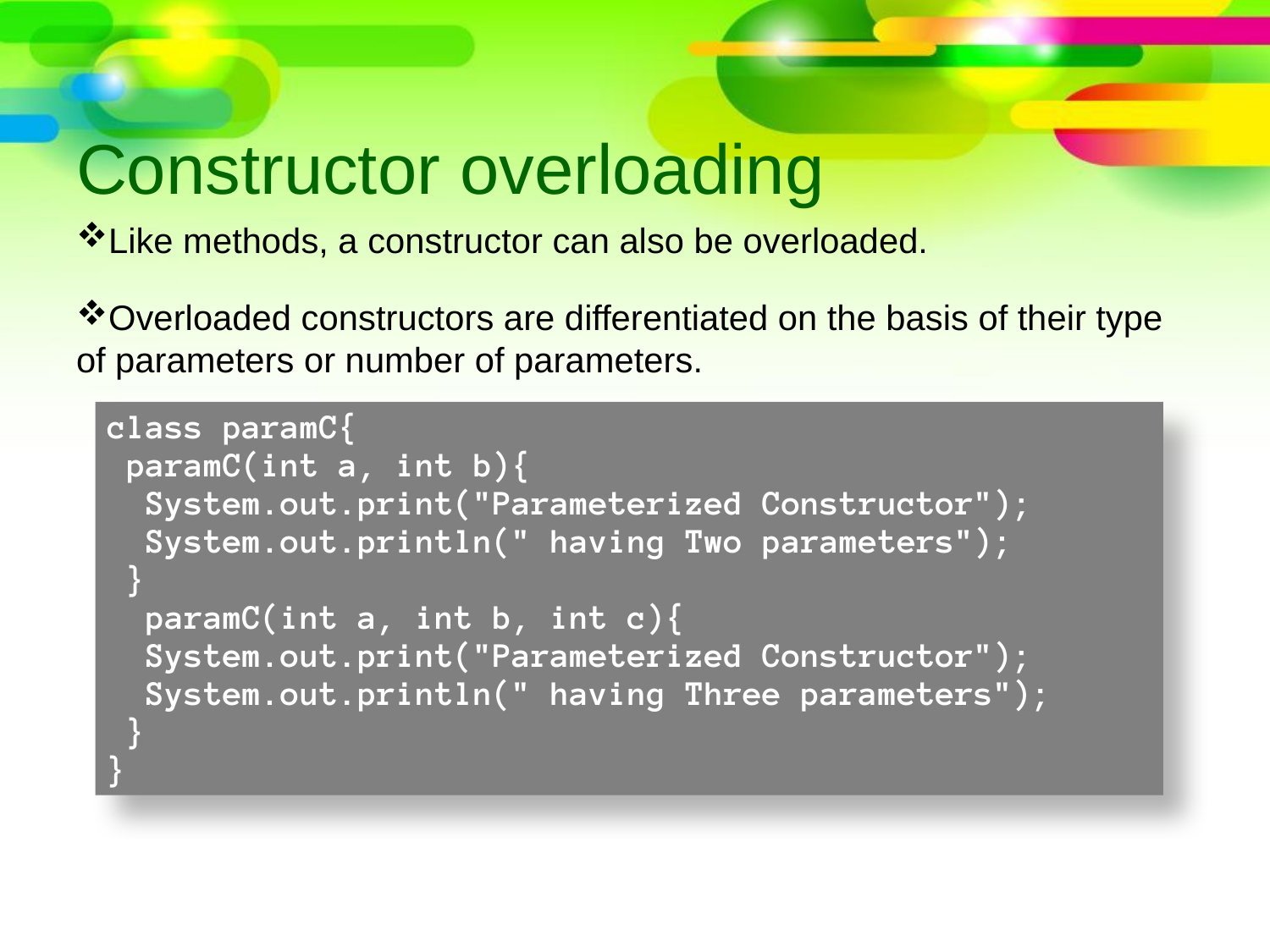

# Constructor overloading
Like methods, a constructor can also be overloaded.

Overloaded constructors are differentiated on the basis of their type of parameters or number of parameters.
class paramC{
 paramC(int a, int b){
  System.out.print("Parameterized Constructor");
  System.out.println(" having Two parameters");
 }
  paramC(int a, int b, int c){
  System.out.print("Parameterized Constructor");
  System.out.println(" having Three parameters");
 }
}